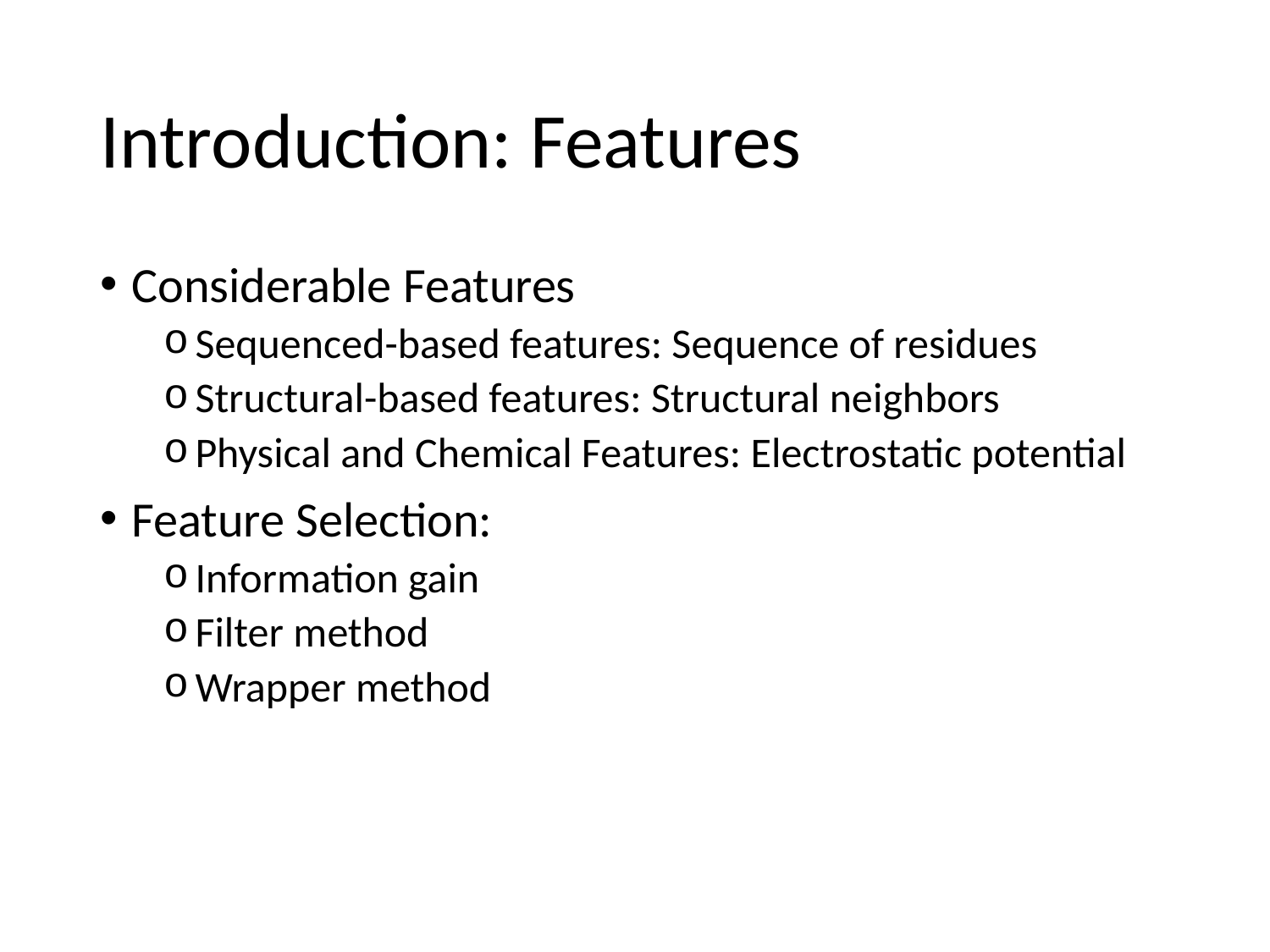

# Introduction: Features
Considerable Features
Sequenced-based features: Sequence of residues
Structural-based features: Structural neighbors
Physical and Chemical Features: Electrostatic potential
Feature Selection:
Information gain
Filter method
Wrapper method